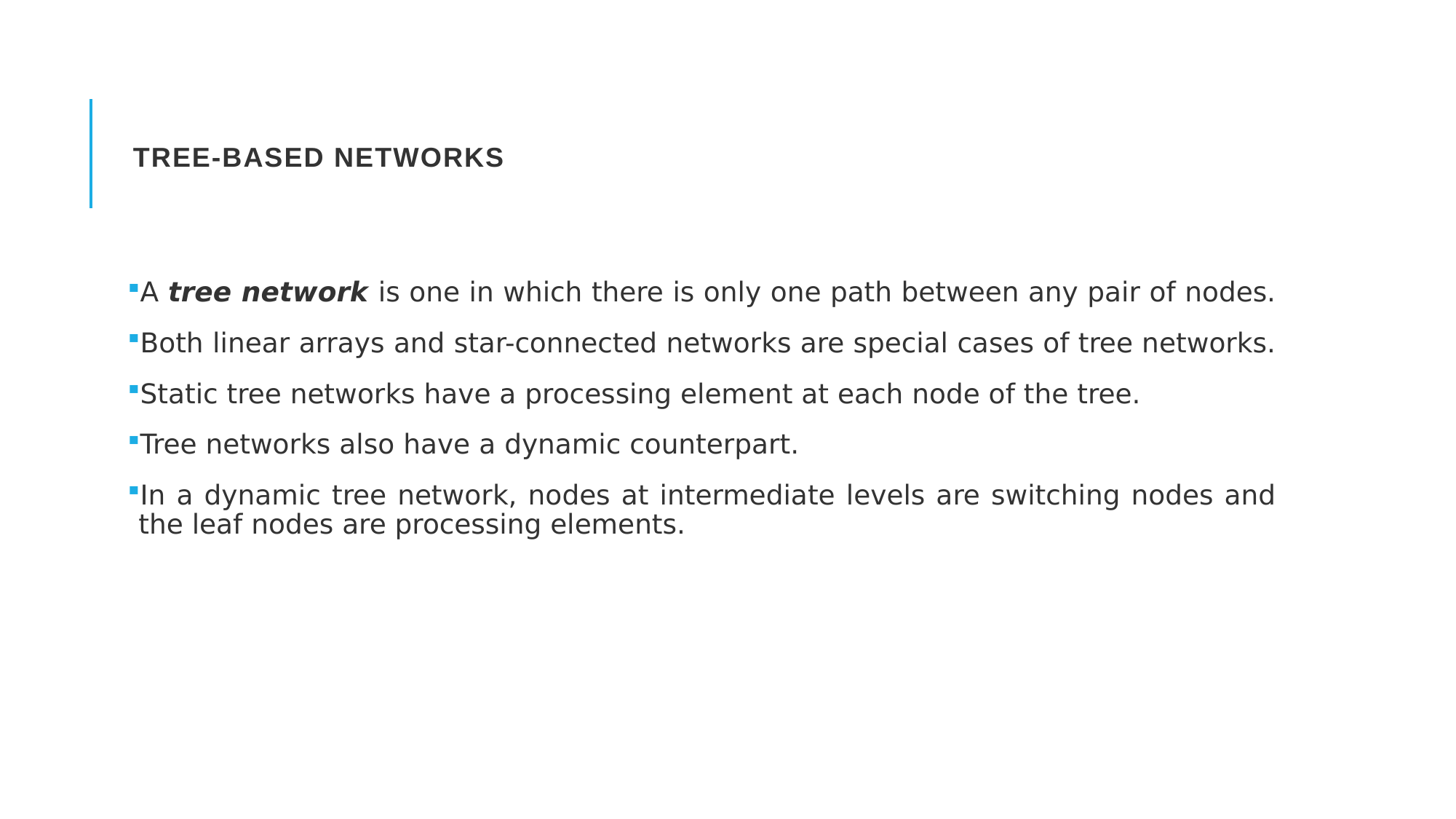

# Tree-Based Networks
A tree network is one in which there is only one path between any pair of nodes.
Both linear arrays and star-connected networks are special cases of tree networks.
Static tree networks have a processing element at each node of the tree.
Tree networks also have a dynamic counterpart.
In a dynamic tree network, nodes at intermediate levels are switching nodes and the leaf nodes are processing elements.